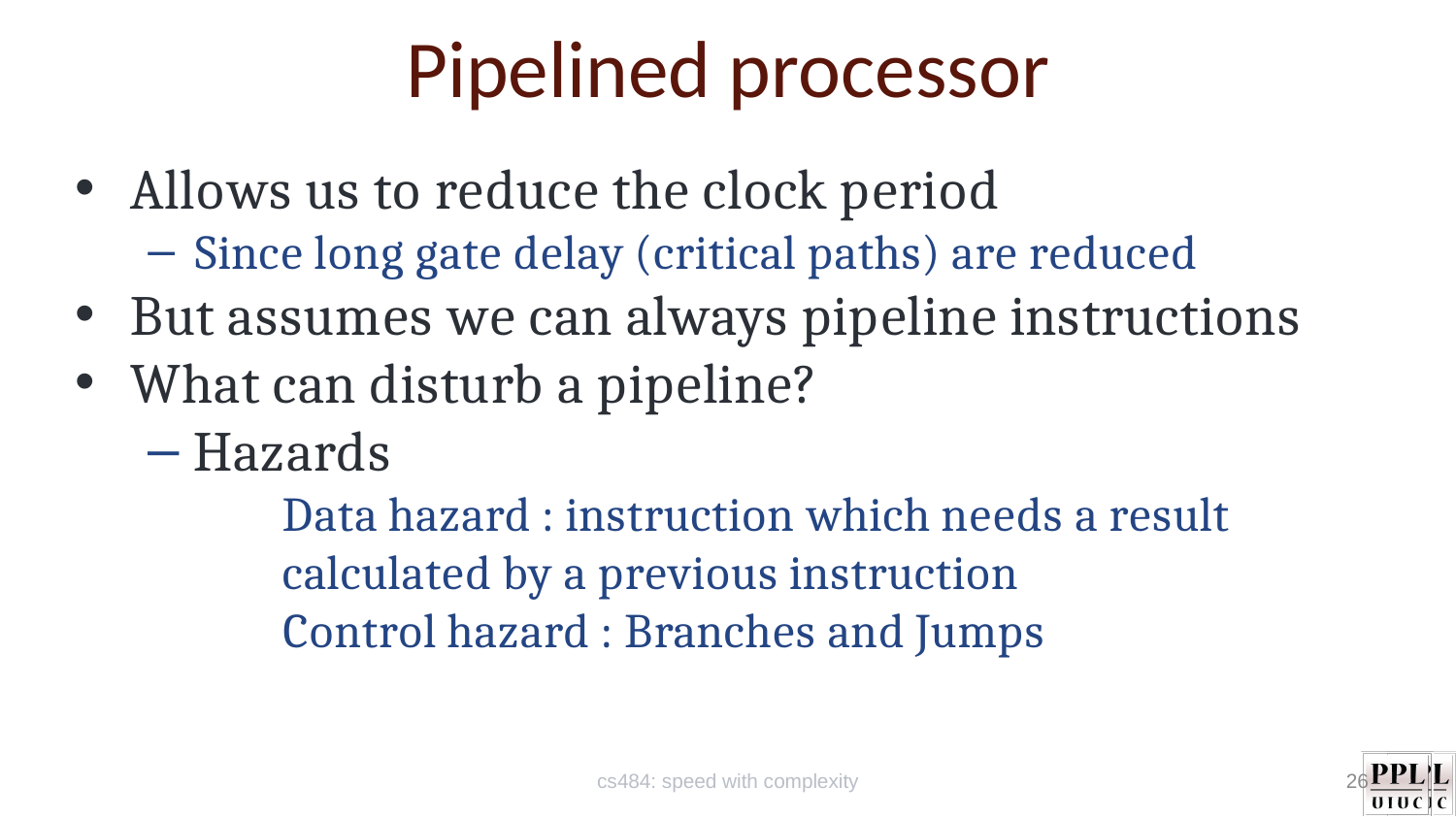

Pipelined processor
Allows us to reduce the clock period
Since long gate delay (critical paths) are reduced
But assumes we can always pipeline instructions
What can disturb a pipeline?
Hazards
Data hazard : instruction which needs a result calculated by a previous instruction
Control hazard : Branches and Jumps

cs484: speed with complexity
26